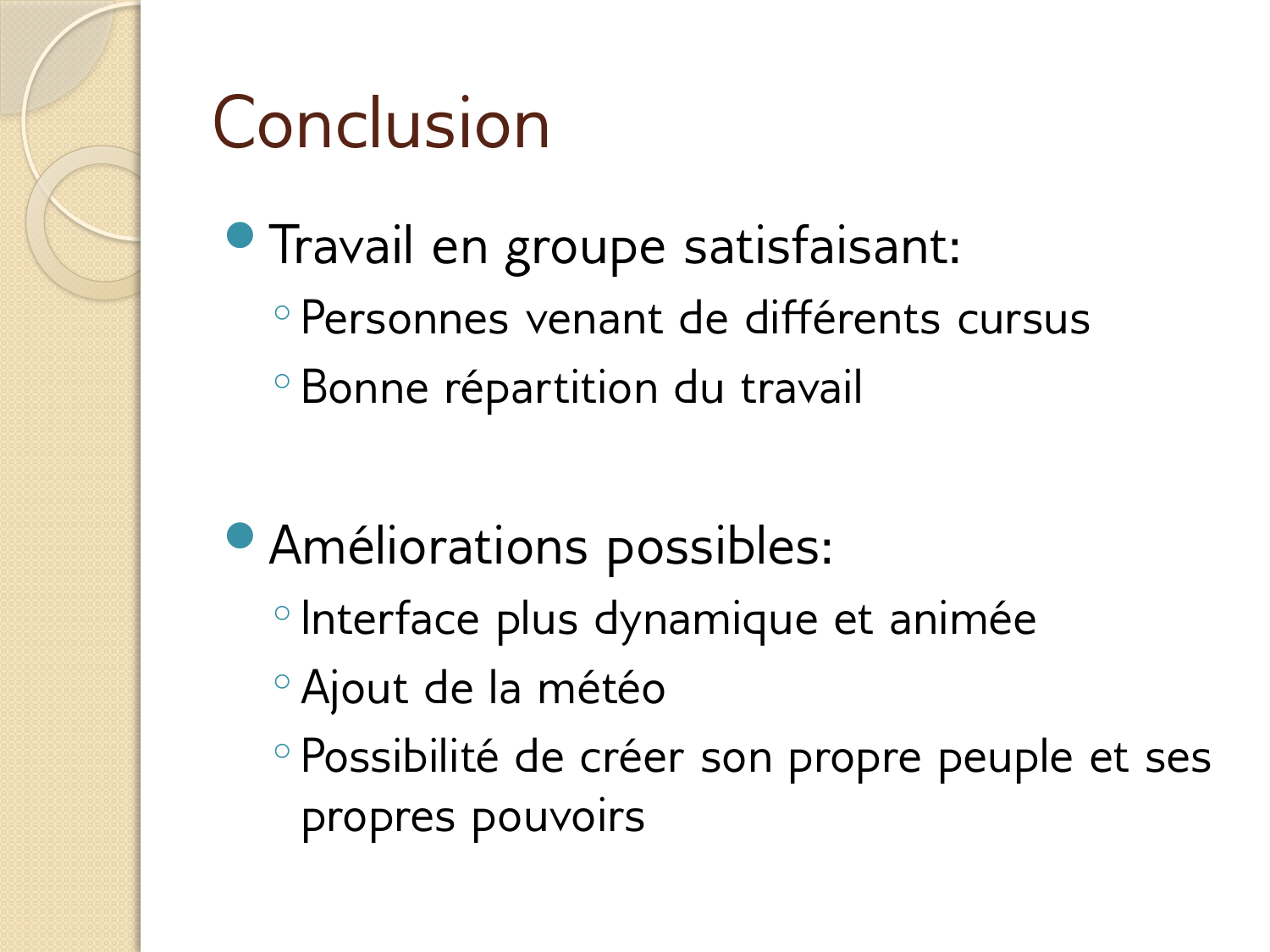

# Conclusion
Travail en groupe satisfaisant:
Personnes venant de différents cursus
Bonne répartition du travail

Améliorations possibles:
Interface plus dynamique et animée
Ajout de la météo
Possibilité de créer son propre peuple et ses propres pouvoirs